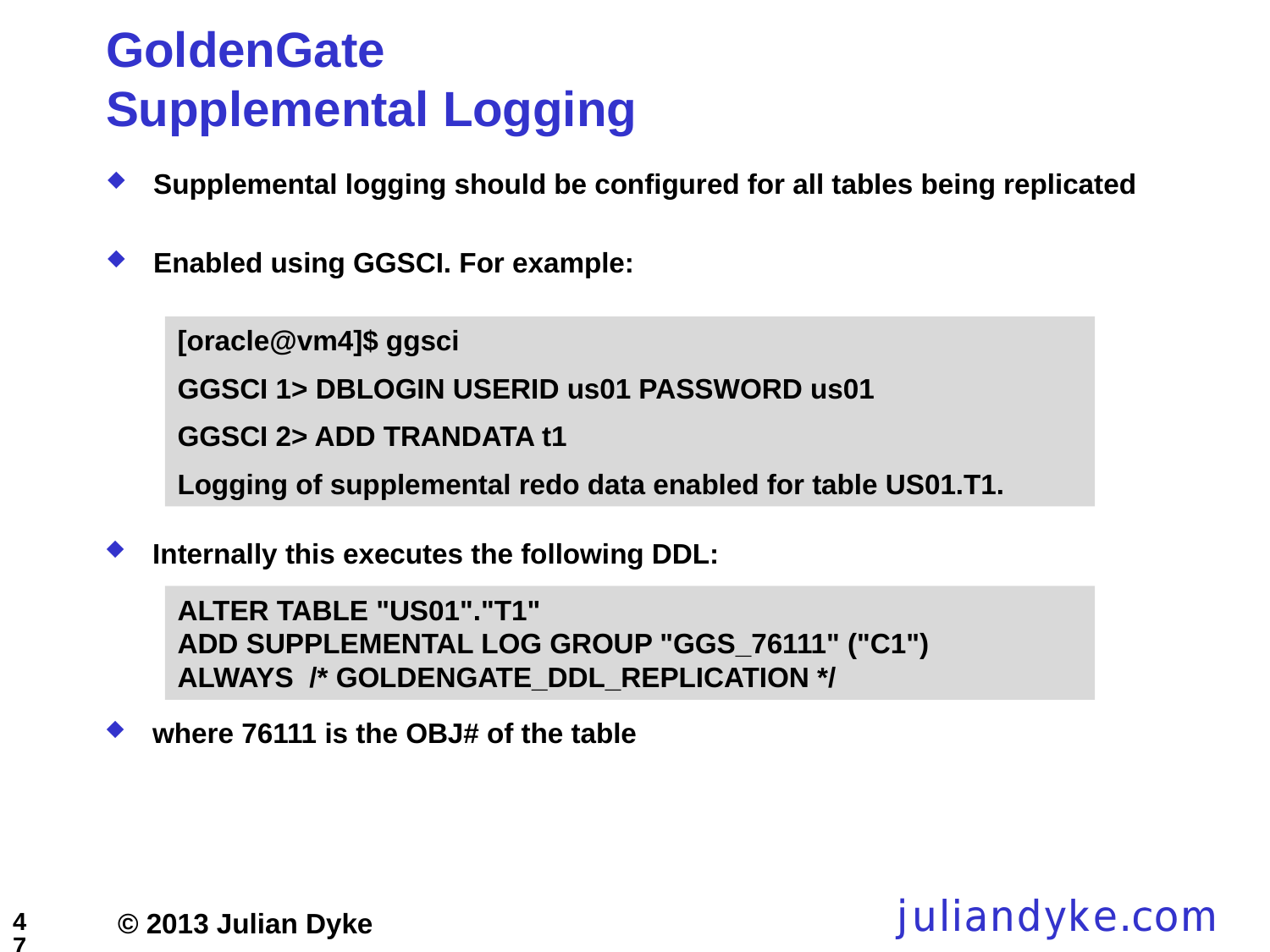

# GoldenGate Supplemental Logging
Supplemental logging should be configured for all tables being replicated

Enabled using GGSCI. For example:

[oracle@vm4]$ ggsci
GGSCI 1> DBLOGIN USERID us01 PASSWORD us01
GGSCI 2> ADD TRANDATA t1
Logging of supplemental redo data enabled for table US01.T1.
Internally this executes the following DDL:

ALTER TABLE "US01"."T1"
ADD SUPPLEMENTAL LOG GROUP "GGS_76111" ("C1") ALWAYS  /* GOLDENGATE_DDL_REPLICATION */
where 76111 is the OBJ# of the table

47